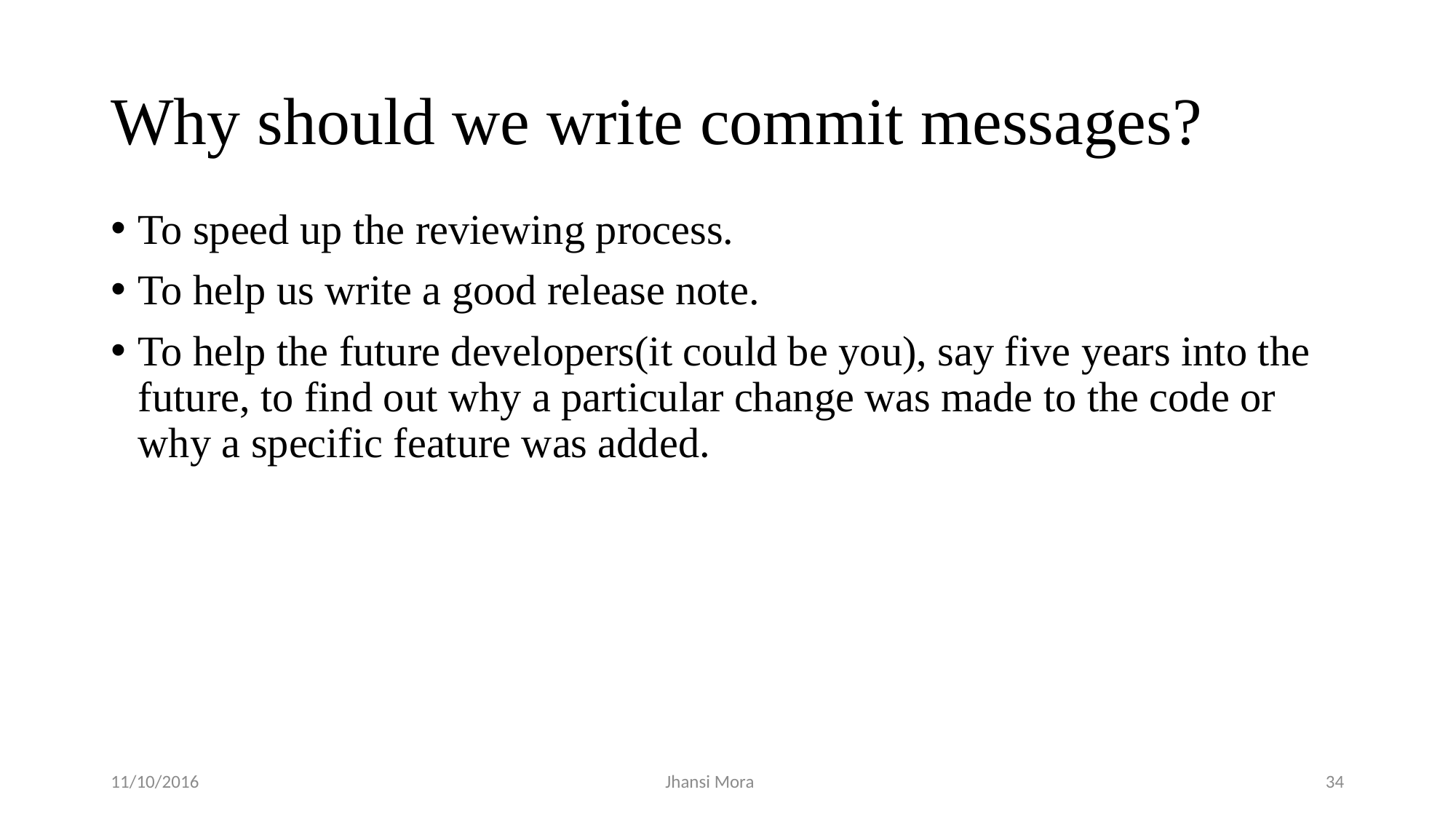

# Why should we write commit messages?
To speed up the reviewing process.
To help us write a good release note.
To help the future developers(it could be you), say five years into the future, to find out why a particular change was made to the code or why a specific feature was added.

Jhansi Mora
11/10/2016
34